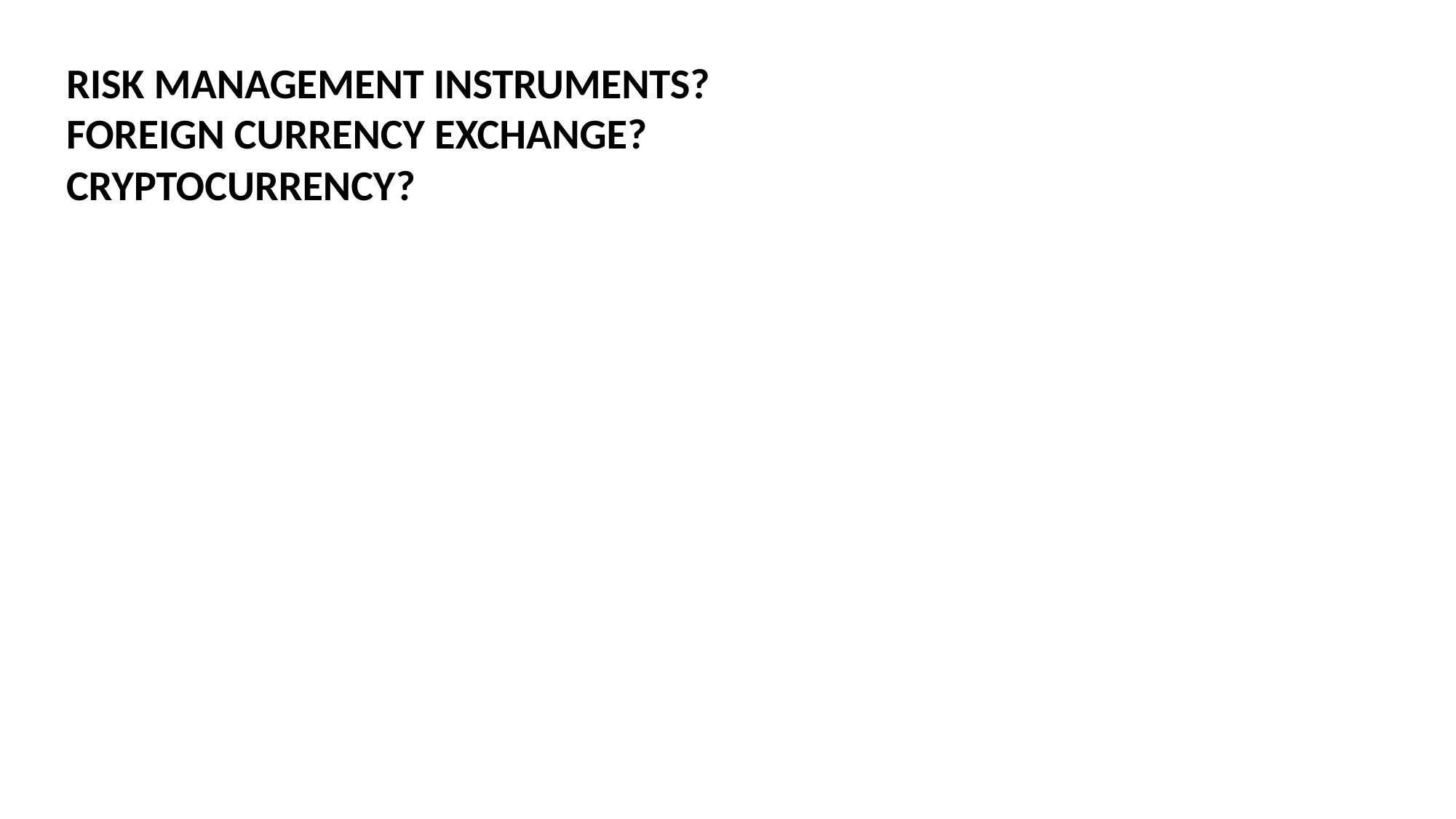

RISK MANAGEMENT INSTRUMENTS?
FOREIGN CURRENCY EXCHANGE?
CRYPTOCURRENCY?